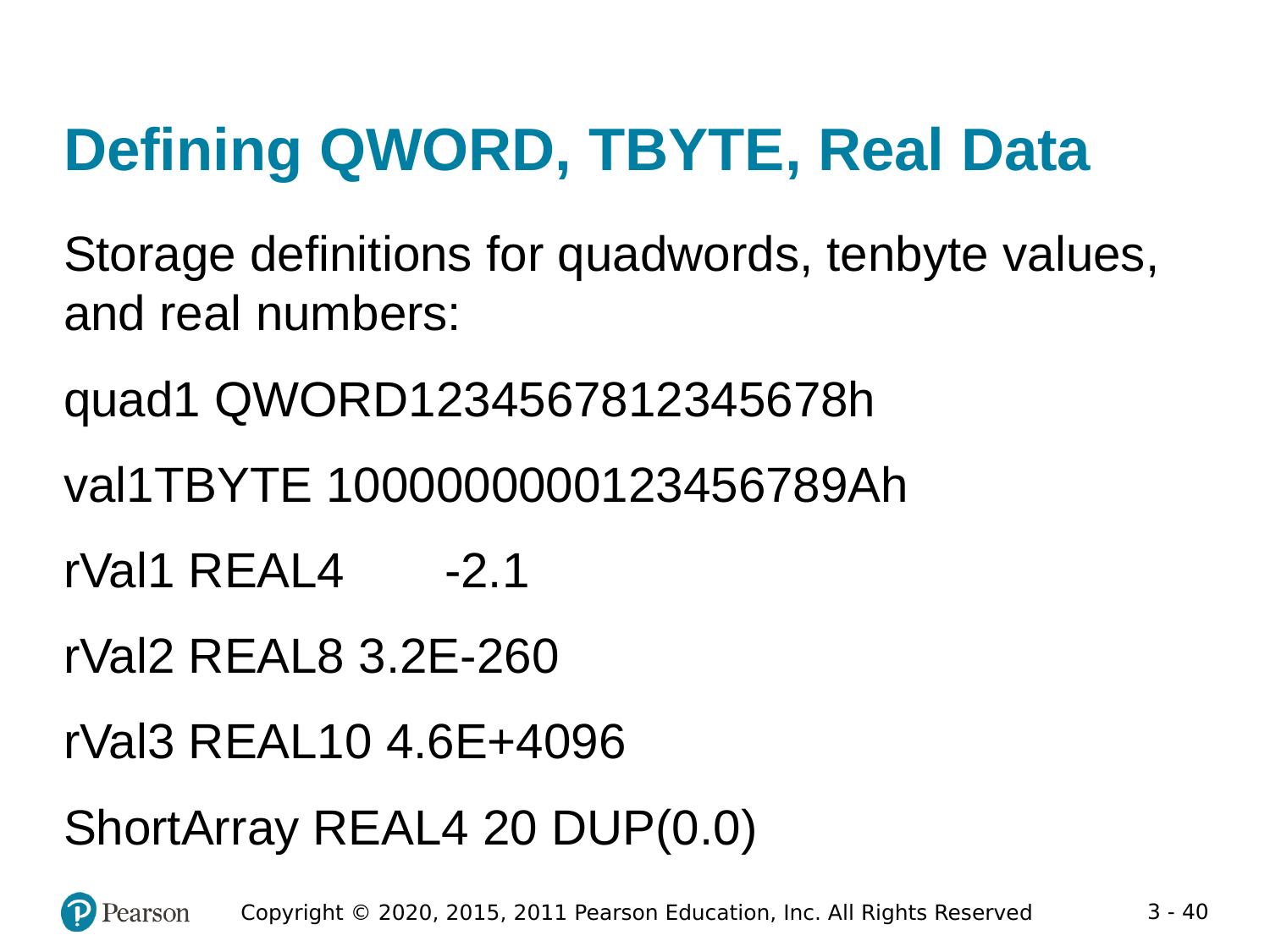

# Defining QWORD, TBYTE, Real Data
Storage definitions for quadwords, tenbyte values, and real numbers:
quad1 QWORD1234567812345678h
val1TBYTE 1000000000123456789Ah
rVal1 REAL4	-2.1
rVal2 REAL8 3.2E-260
rVal3 REAL10 4.6E+4096
ShortArray REAL4 20 DUP(0.0)